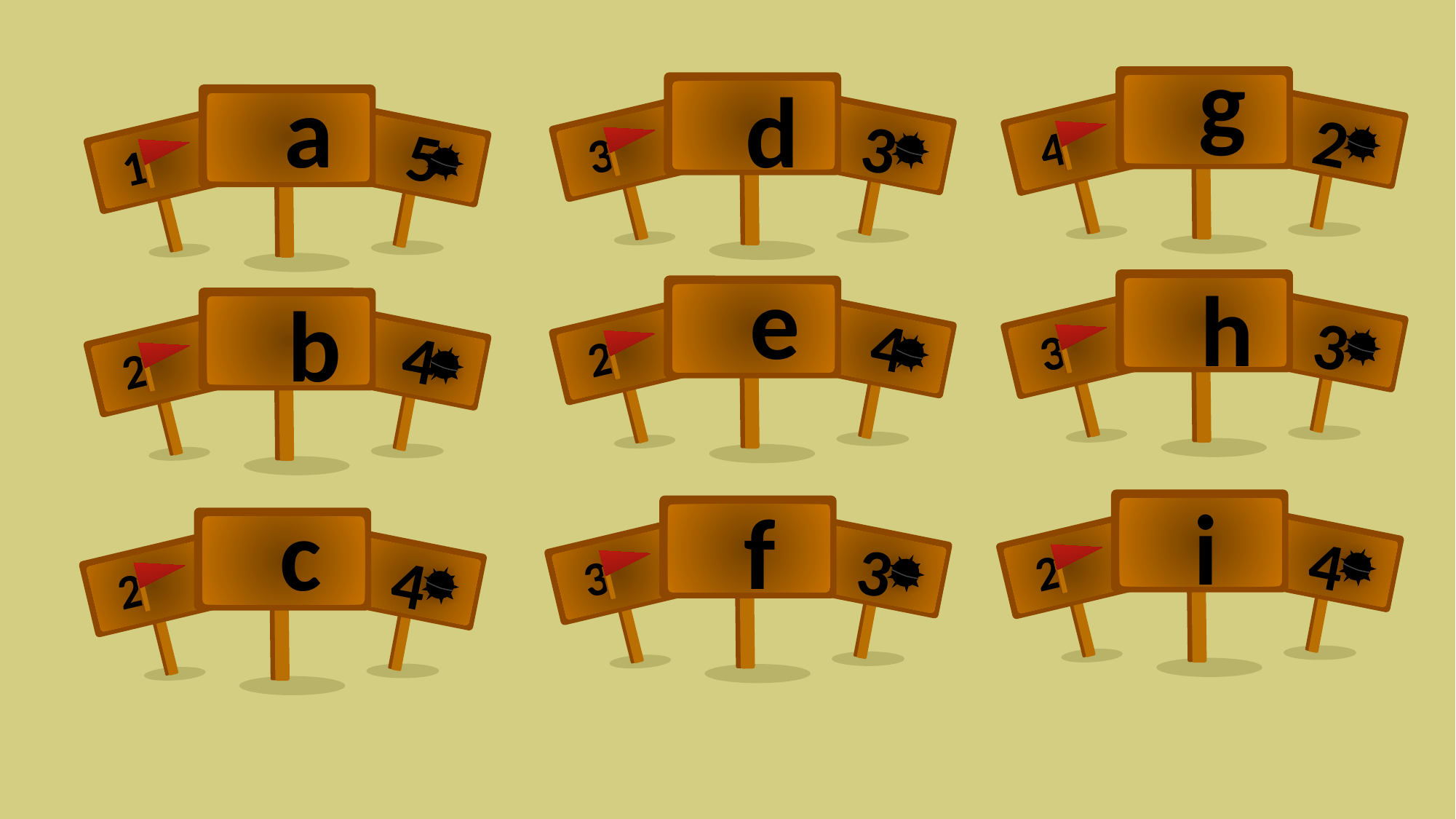

g

a

d

2

3

4

5

3

1

e

h

b

4

3

3

4

2

2

i

f

c

4

3

2

3

4

2